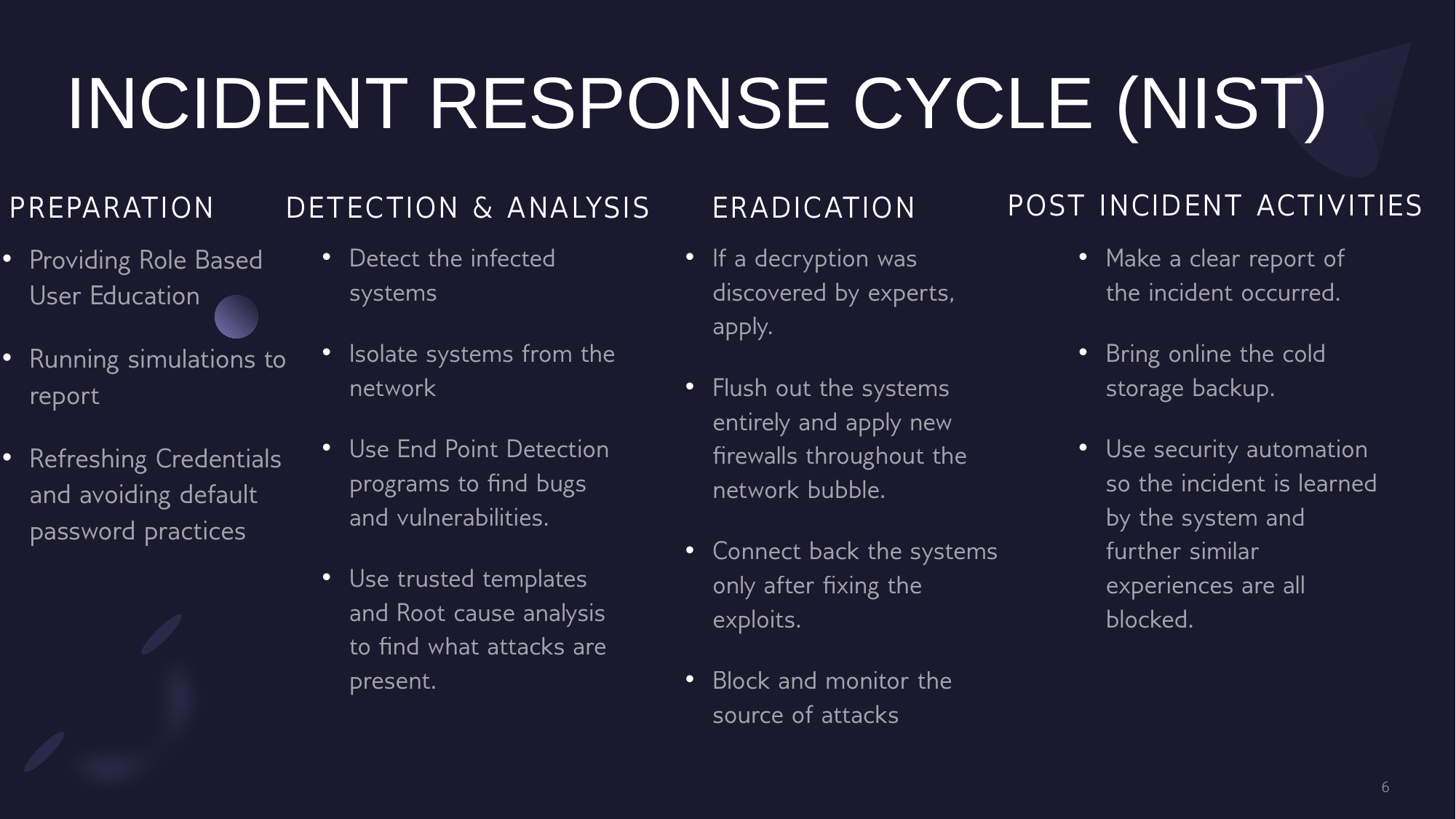

# INCIDENT RESPONSE CYCLE (NIST)
POST INCIDENT ACTIVITIES
PREPARATION
DETECTION & ANALYSIS
ERADICATION
If a decryption was discovered by experts, apply.
Flush out the systems entirely and apply new firewalls throughout the network bubble.
Connect back the systems only after fixing the exploits.
Block and monitor the source of attacks
Make a clear report of the incident occurred.
Bring online the cold storage backup.
Use security automation so the incident is learned by the system and further similar experiences are all blocked.
Detect the infected systems
Isolate systems from the network
Use End Point Detection programs to find bugs and vulnerabilities.
Use trusted templates and Root cause analysis to find what attacks are present.
Providing Role Based User Education
Running simulations to report
Refreshing Credentials and avoiding default password practices
6